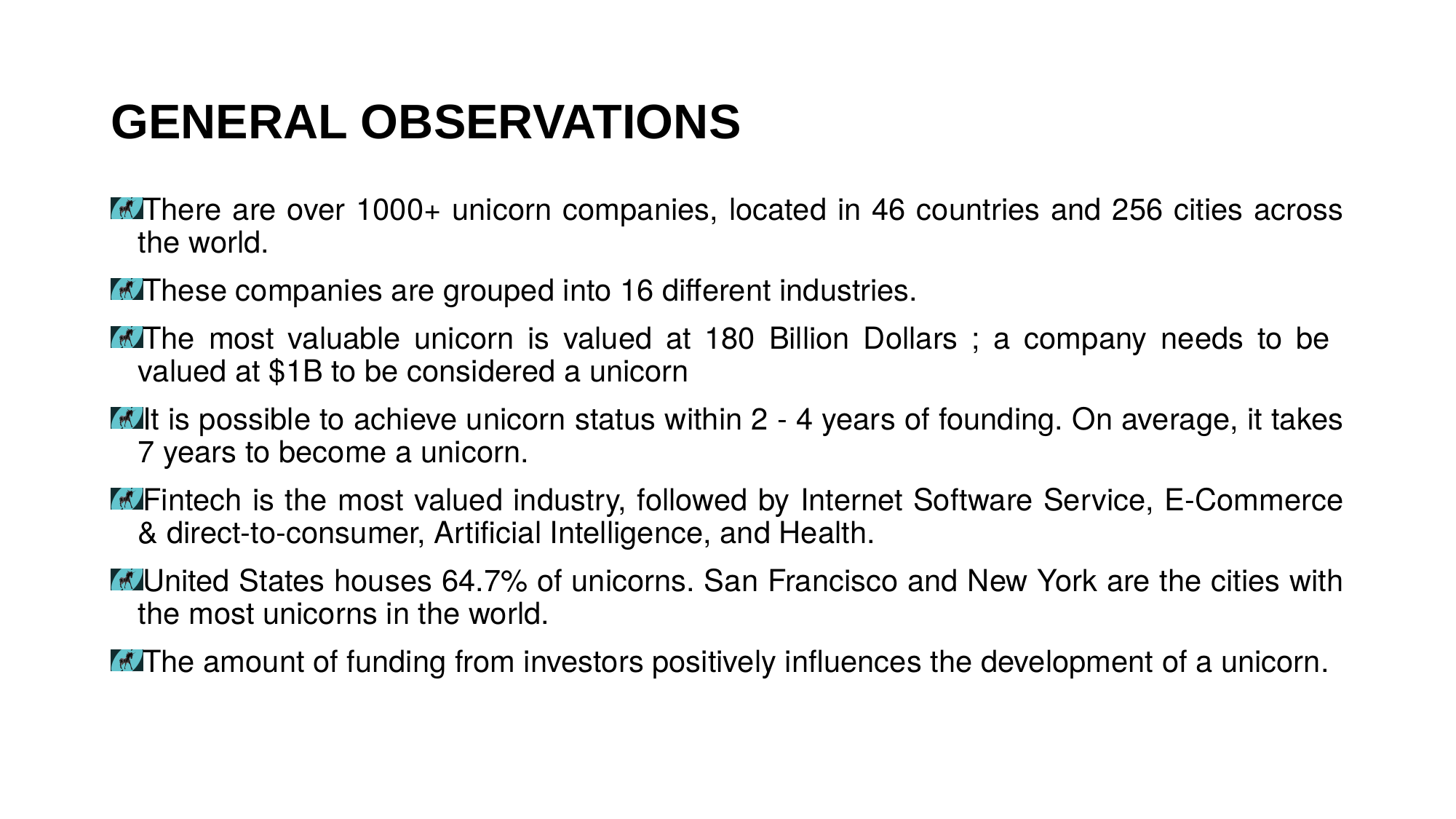

# GENERAL OBSERVATIONS
There are over 1000+ unicorn companies, located in 46 countries and 256 cities across the world.
These companies are grouped into 16 different industries.
The most valuable unicorn is valued at 180 Billion Dollars ; a company needs to be  valued at $1B to be considered a unicorn
It is possible to achieve unicorn status within 2 - 4 years of founding. On average, it takes 7 years to become a unicorn.
Fintech is the most valued industry, followed by Internet Software Service, E-Commerce & direct-to-consumer, Artificial Intelligence, and Health.
United States houses 64.7% of unicorns. San Francisco and New York are the cities with the most unicorns in the world.
The amount of funding from investors positively influences the development of a unicorn.